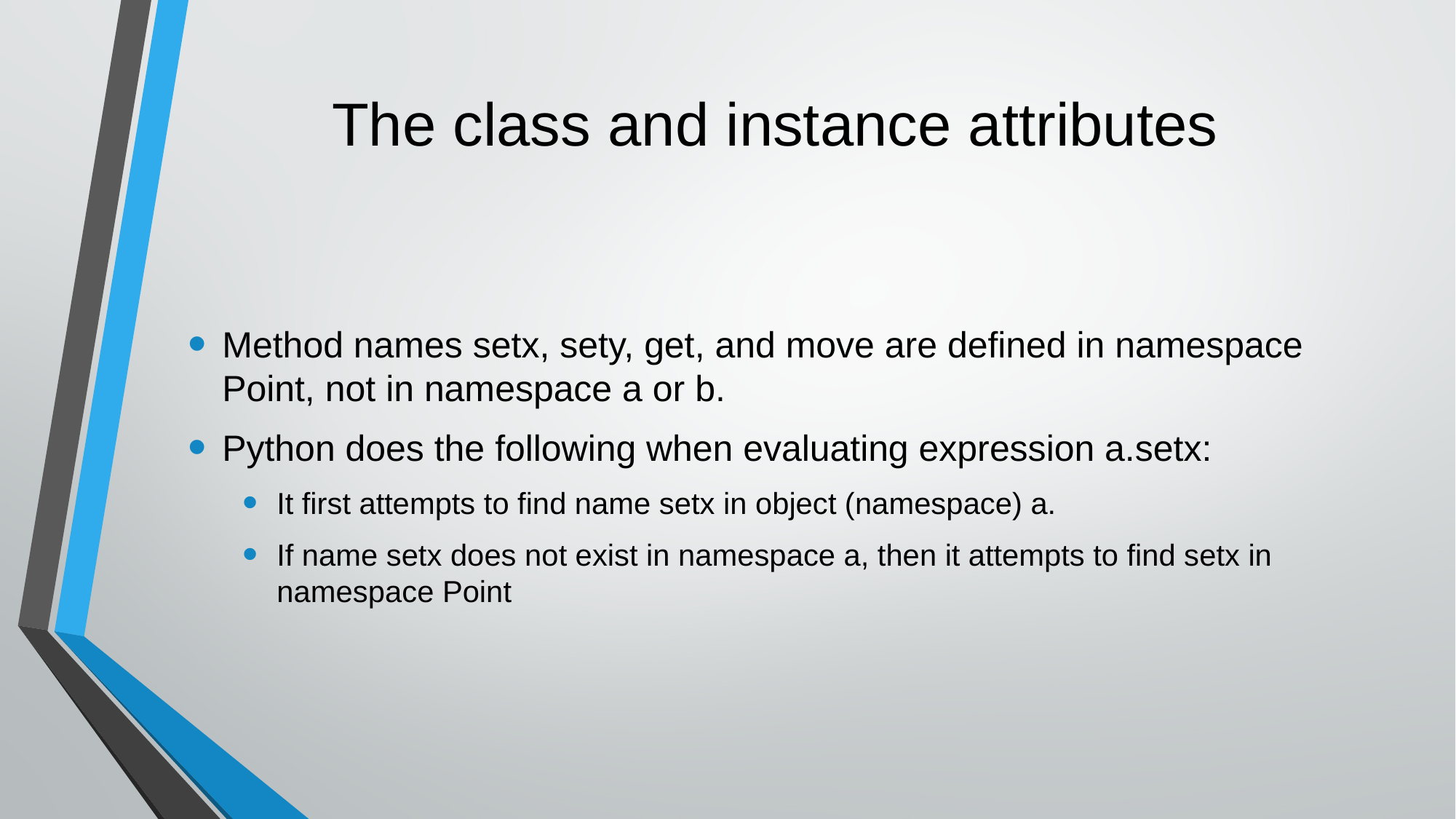

# The class and instance attributes
Method names setx, sety, get, and move are defined in namespace Point, not in namespace a or b.
Python does the following when evaluating expression a.setx:
It first attempts to find name setx in object (namespace) a.
If name setx does not exist in namespace a, then it attempts to find setx in namespace Point